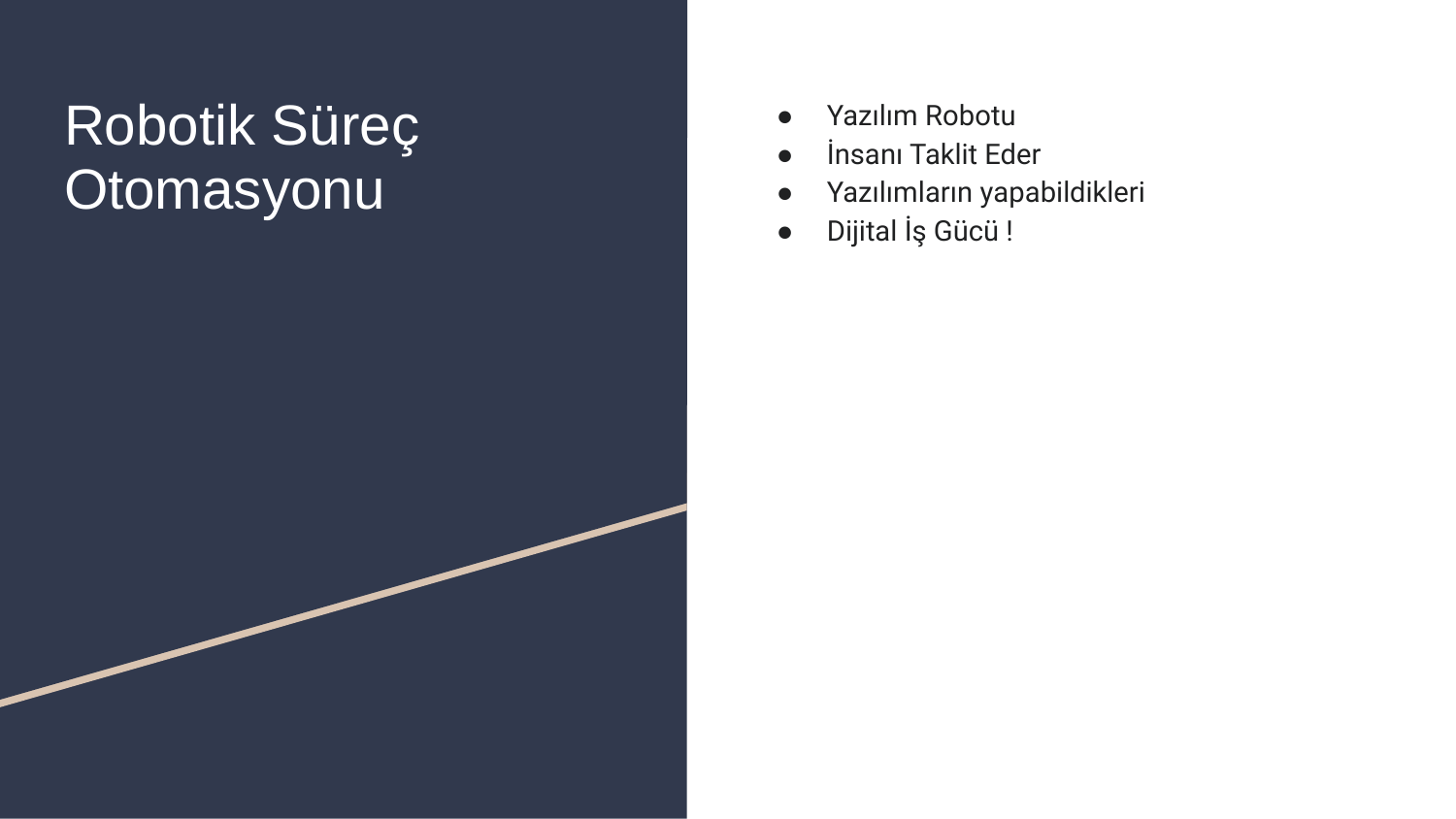

# Robotik Süreç Otomasyonu
Yazılım Robotu
İnsanı Taklit Eder
Yazılımların yapabildikleri
Dijital İş Gücü !